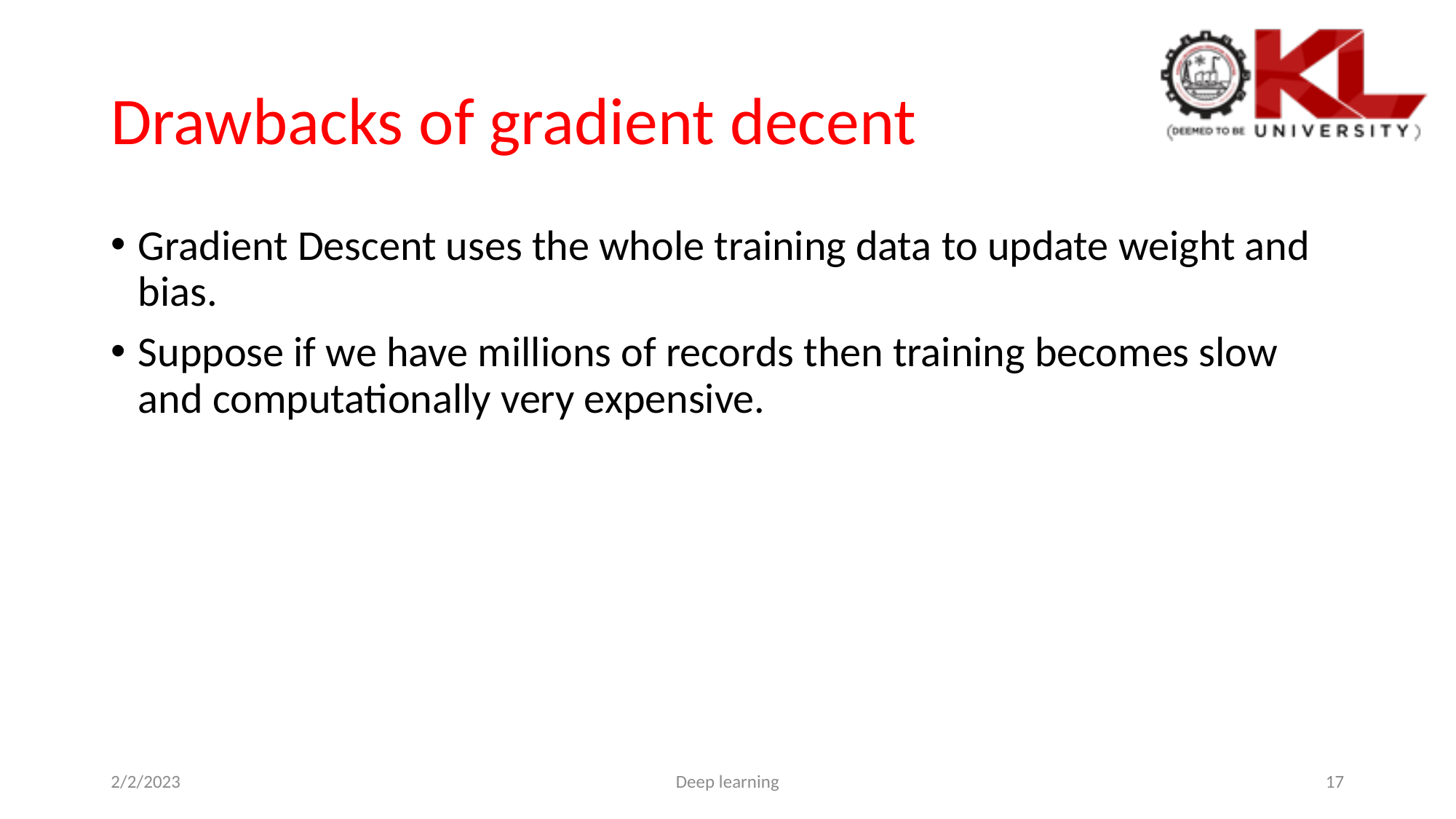

# Drawbacks of gradient decent
Gradient Descent uses the whole training data to update weight and bias.
Suppose if we have millions of records then training becomes slow and computationally very expensive.

2/2/2023
Deep learning
17